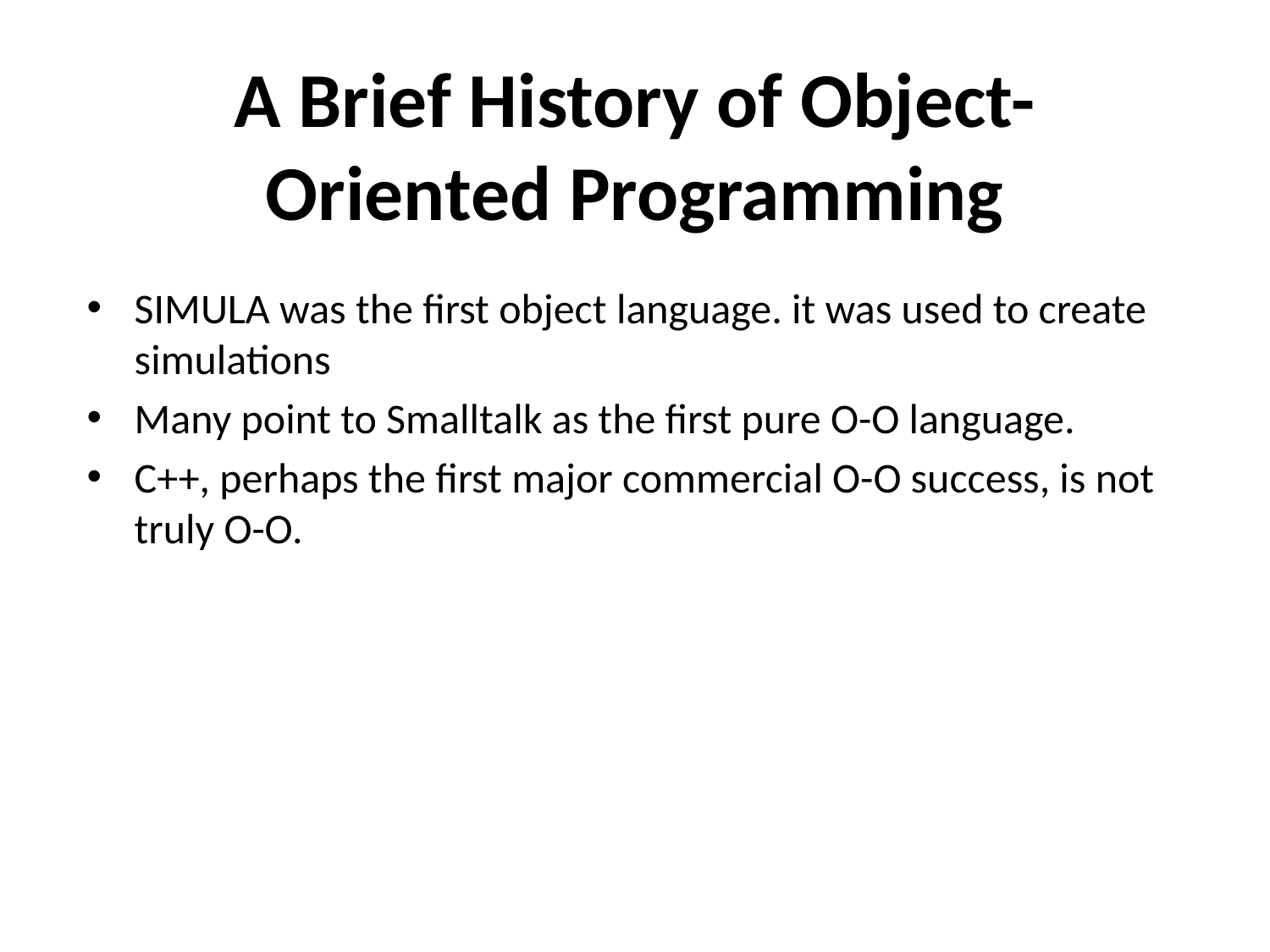

# A Brief History of Object-Oriented Programming
SIMULA was the first object language. it was used to create simulations
Many point to Smalltalk as the first pure O-O language.
C++, perhaps the first major commercial O-O success, is not truly O-O.